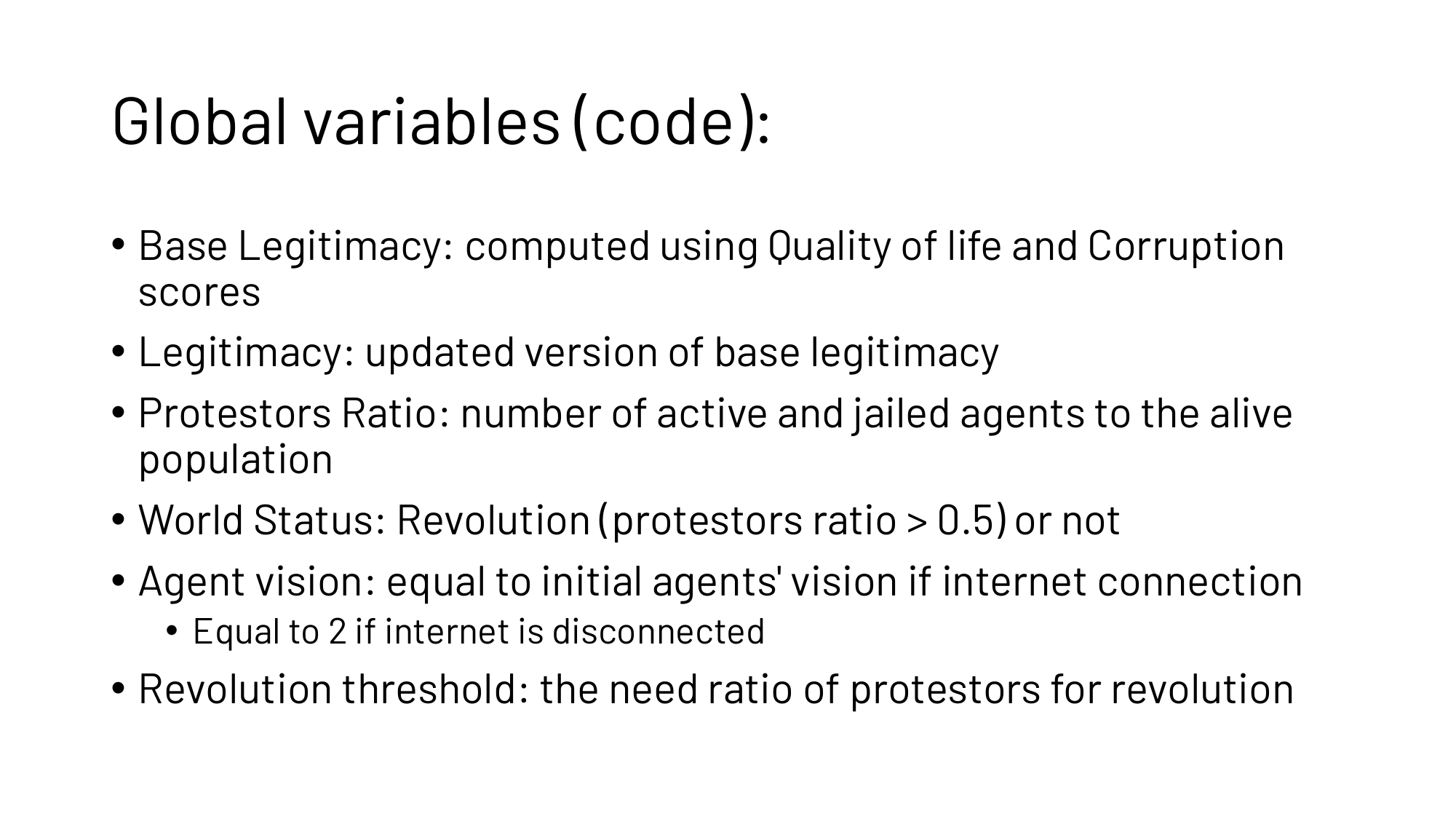

# Global variables (code):
Base Legitimacy: computed using Quality of life and Corruption scores
Legitimacy: updated version of base legitimacy
Protestors Ratio: number of active and jailed agents to the alive population
World Status: Revolution (protestors ratio > 0.5) or not
Agent vision: equal to initial agents' vision if internet connection
Equal to 2 if internet is disconnected
Revolution threshold: the need ratio of protestors for revolution